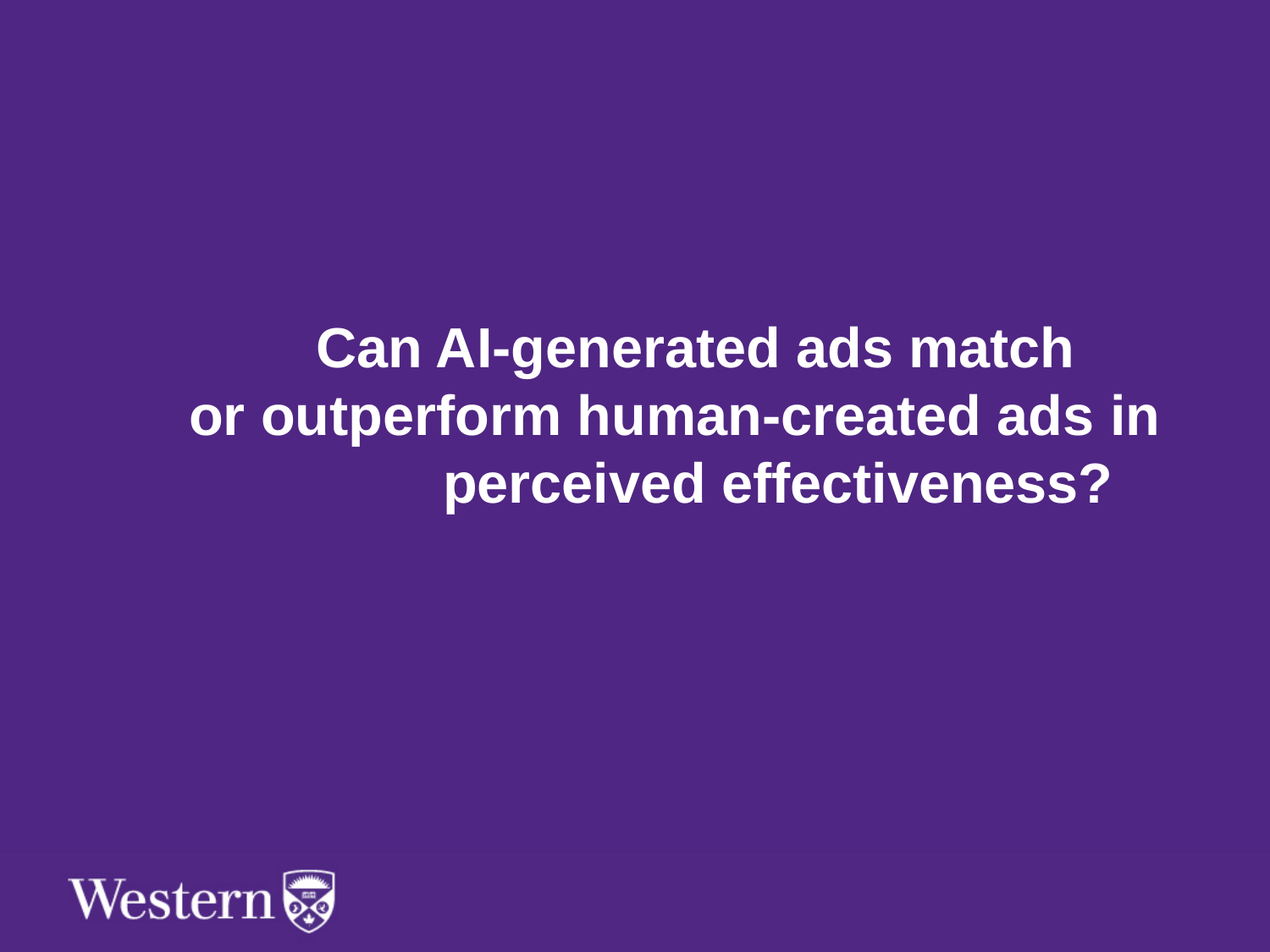

Can AI-generated ads match
or outperform human-created ads in   		perceived effectiveness?